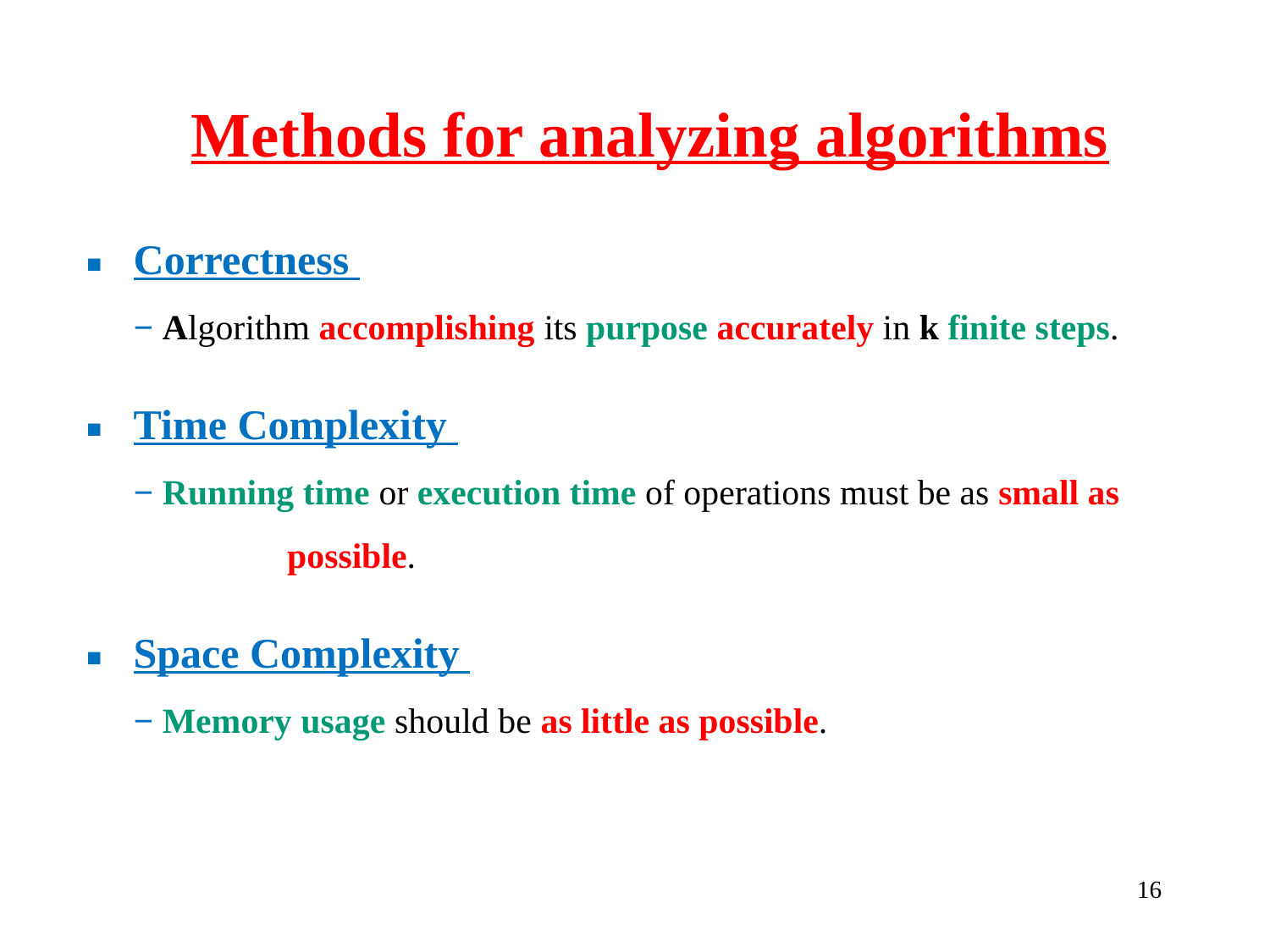

Methods for analyzing algorithms
Correctness
	− Algorithm accomplishing its purpose accurately in k finite steps.
Time Complexity
	− Running time or execution time of operations must be as small as 		   possible.
Space Complexity
	− Memory usage should be as little as possible.

16